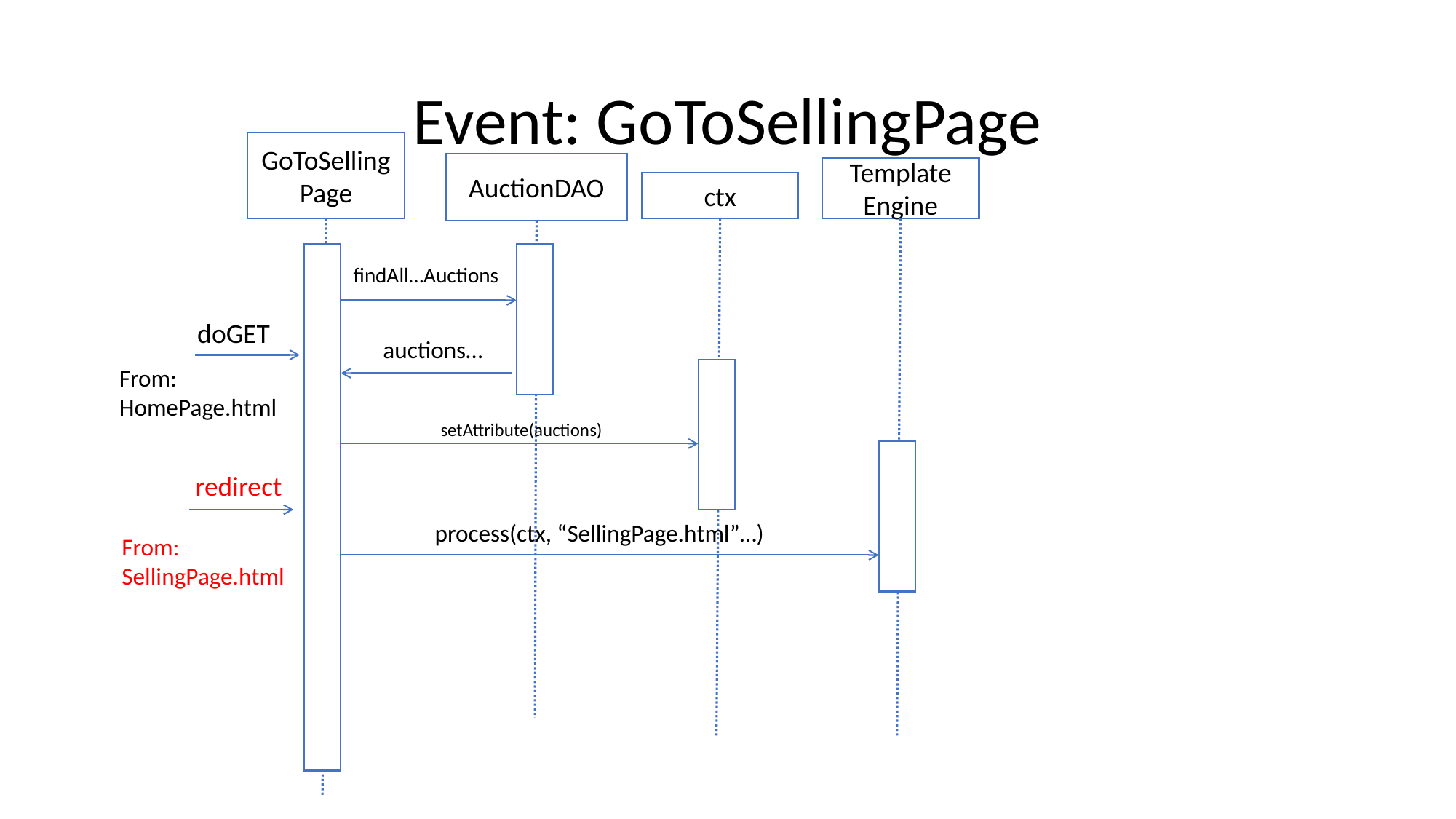

# Event: GoToSellingPage
GoToSellingPage
AuctionDAO
Template Engine
ctx

findAll…Auctions
doGET
auctions…
From: HomePage.html

setAttribute(auctions)

redirect
process(ctx, “SellingPage.html”…)
From: SellingPage.html